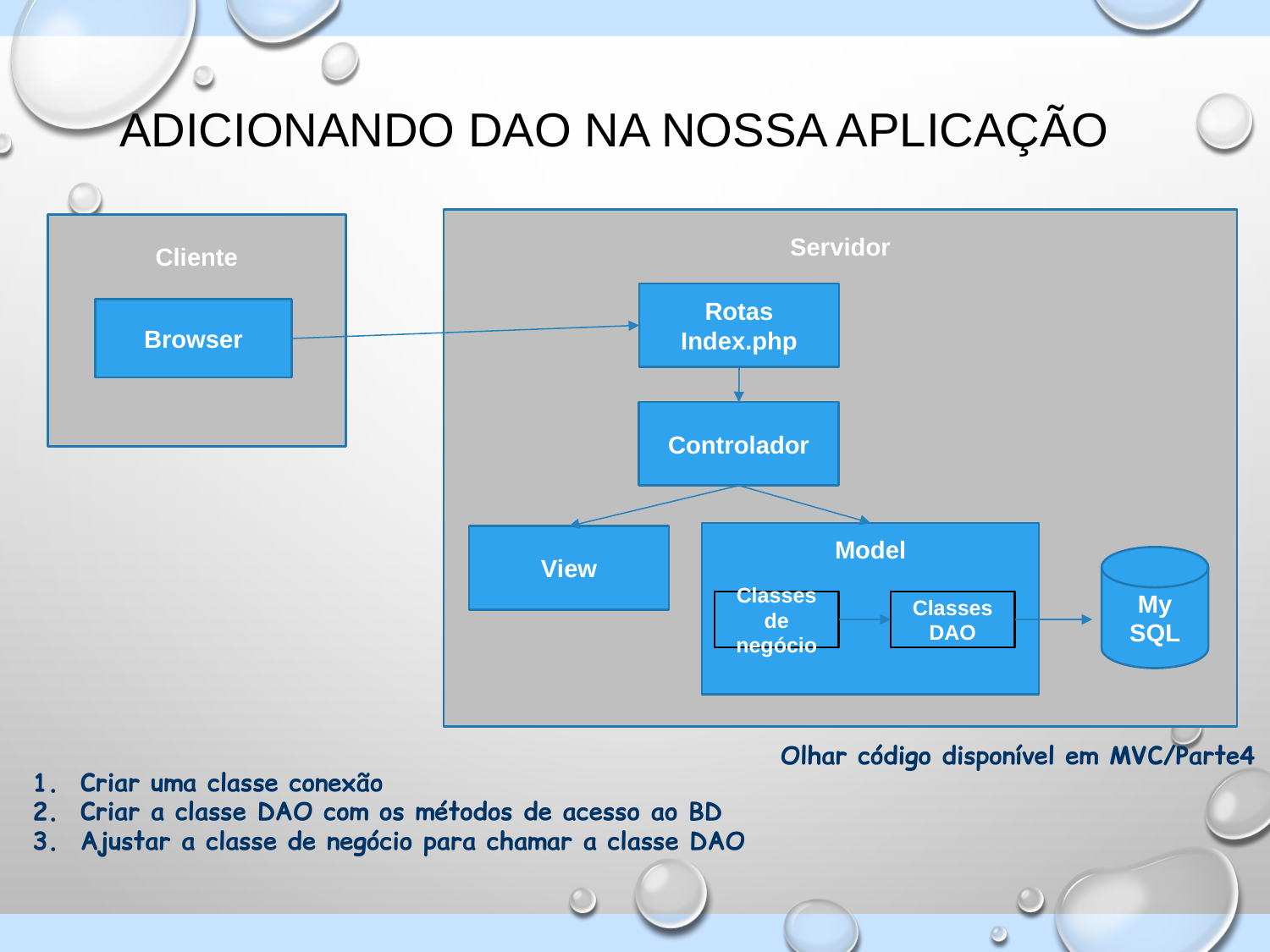

# Adicionando DAO na nossa aplicação
Servidor
(Apache)

Servidor

Cliente

Rotas
Index.php
Browser
Controlador
Model

View
My SQL
Classes de negócio
Classes DAO
Olhar código disponível em MVC/Parte4
Criar uma classe conexão
Criar a classe DAO com os métodos de acesso ao BD
Ajustar a classe de negócio para chamar a classe DAO